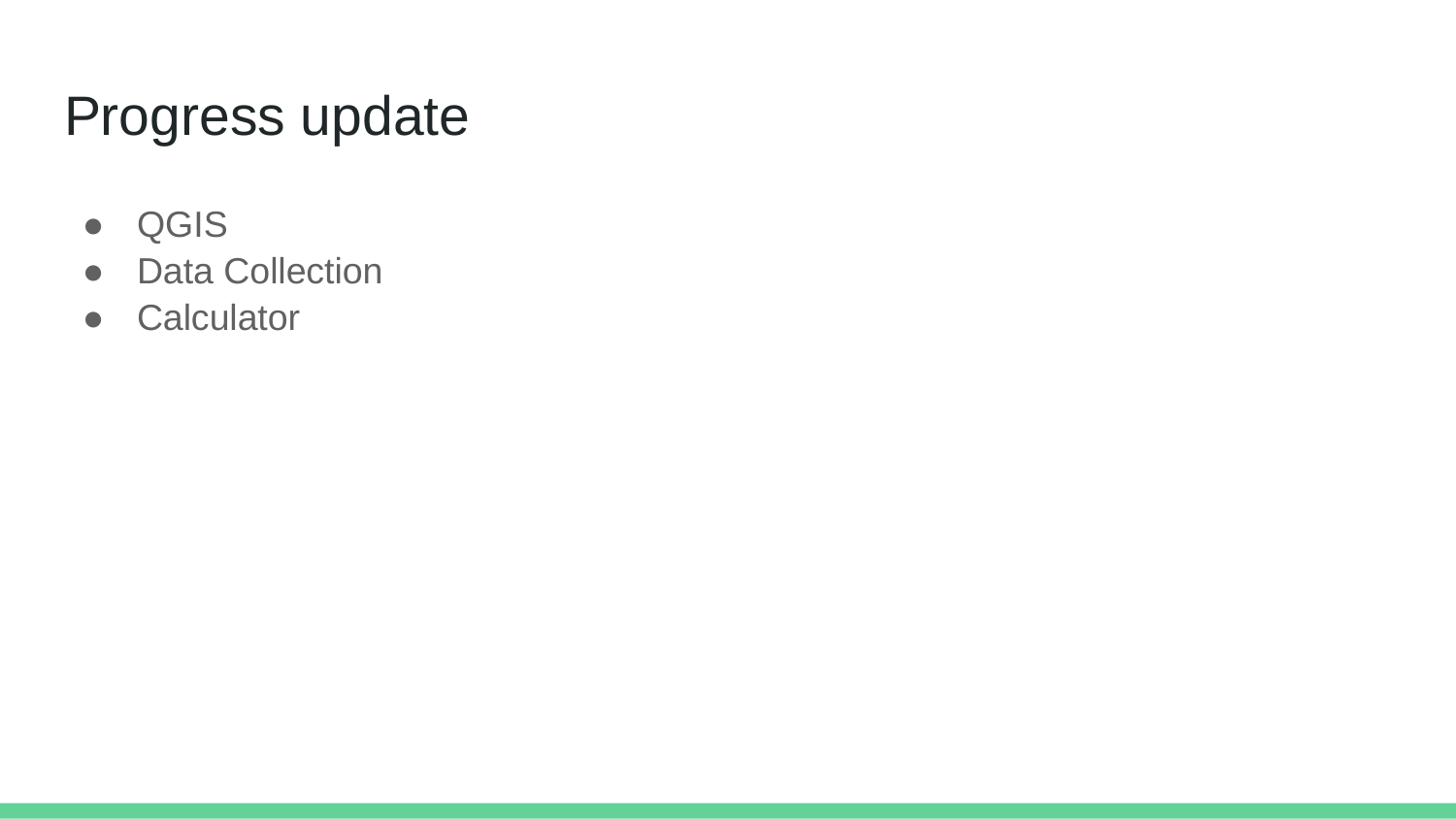

# Progress update
QGIS
Data Collection
Calculator